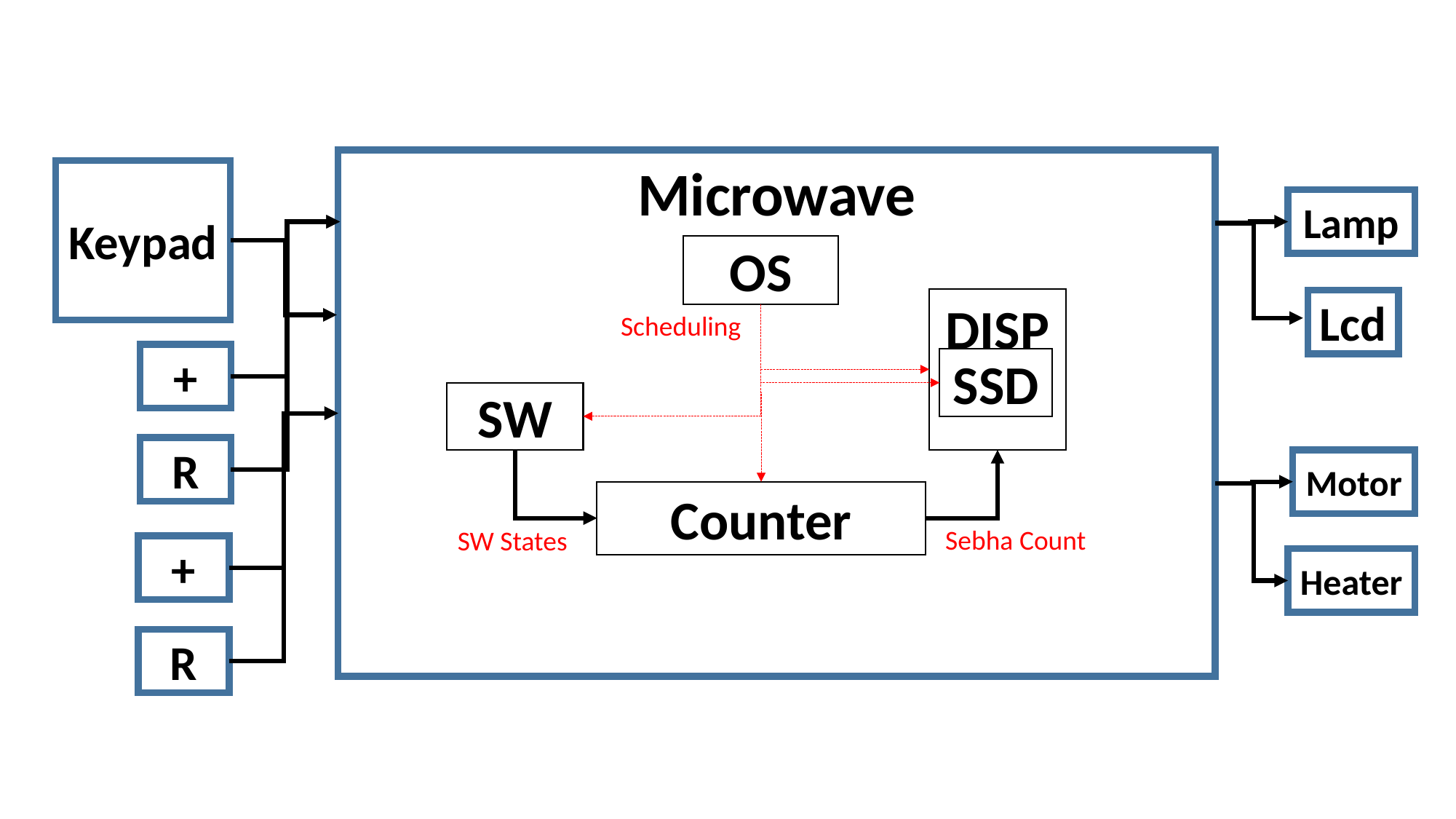

Microwave
Keypad
Lamp
OS
DISP
Lcd
Scheduling
+
SSD
SW
R
Motor
Counter
Sebha Count
SW States
+
Heater
R